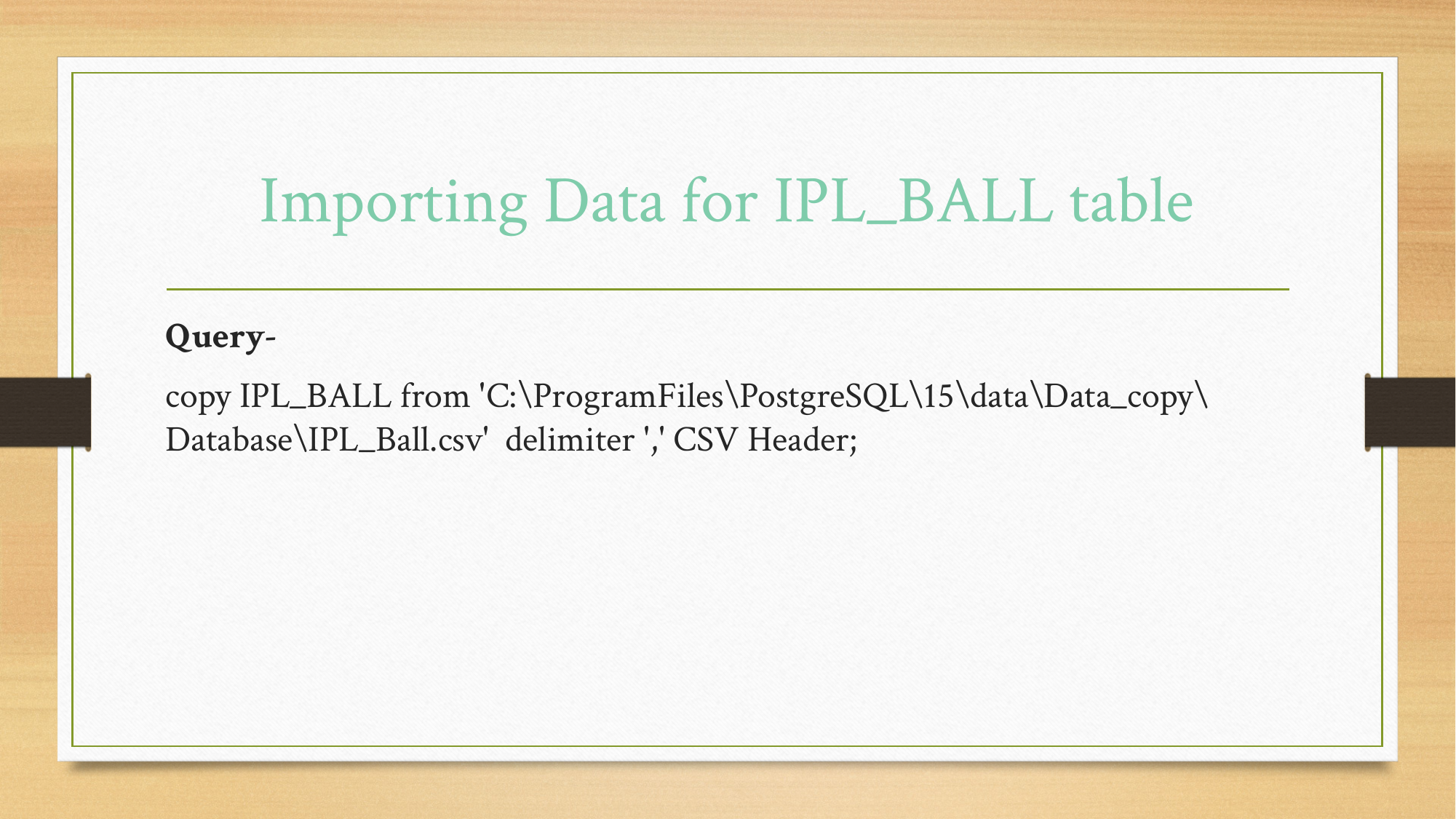

# Importing Data for IPL_BALL table
Query-
copy IPL_BALL from 'C:\ProgramFiles\PostgreSQL\15\data\Data_copy\Database\IPL_Ball.csv'  delimiter ',' CSV Header;